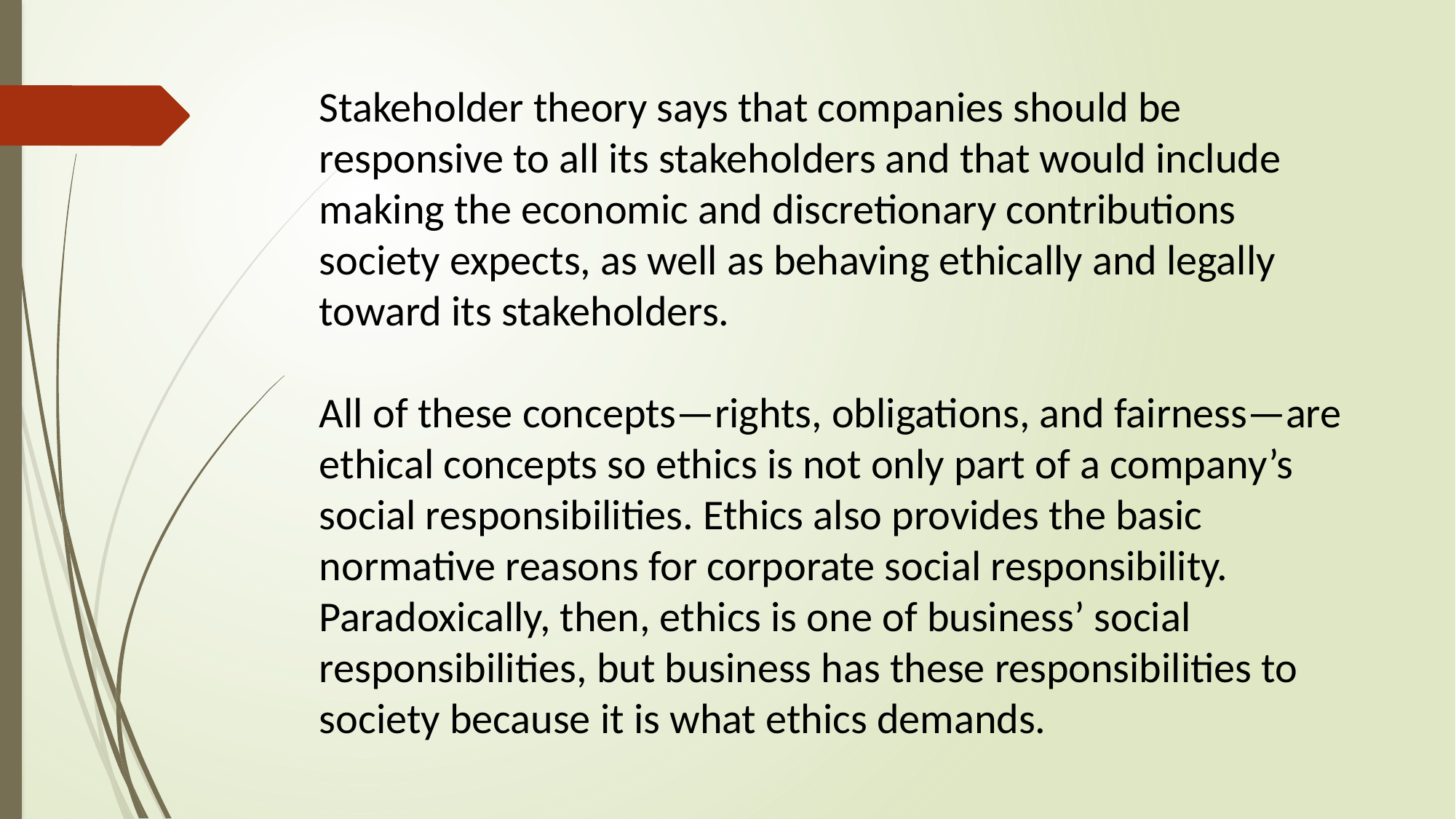

Stakeholder theory says that companies should be responsive to all its stakeholders and that would include making the economic and discretionary contributions society expects, as well as behaving ethically and legally toward its stakeholders.

All of these concepts—rights, obligations, and fairness—are ethical concepts so ethics is not only part of a company’s social responsibilities. Ethics also provides the basic normative reasons for corporate social responsibility. Paradoxically, then, ethics is one of business’ social responsibilities, but business has these responsibilities to society because it is what ethics demands.